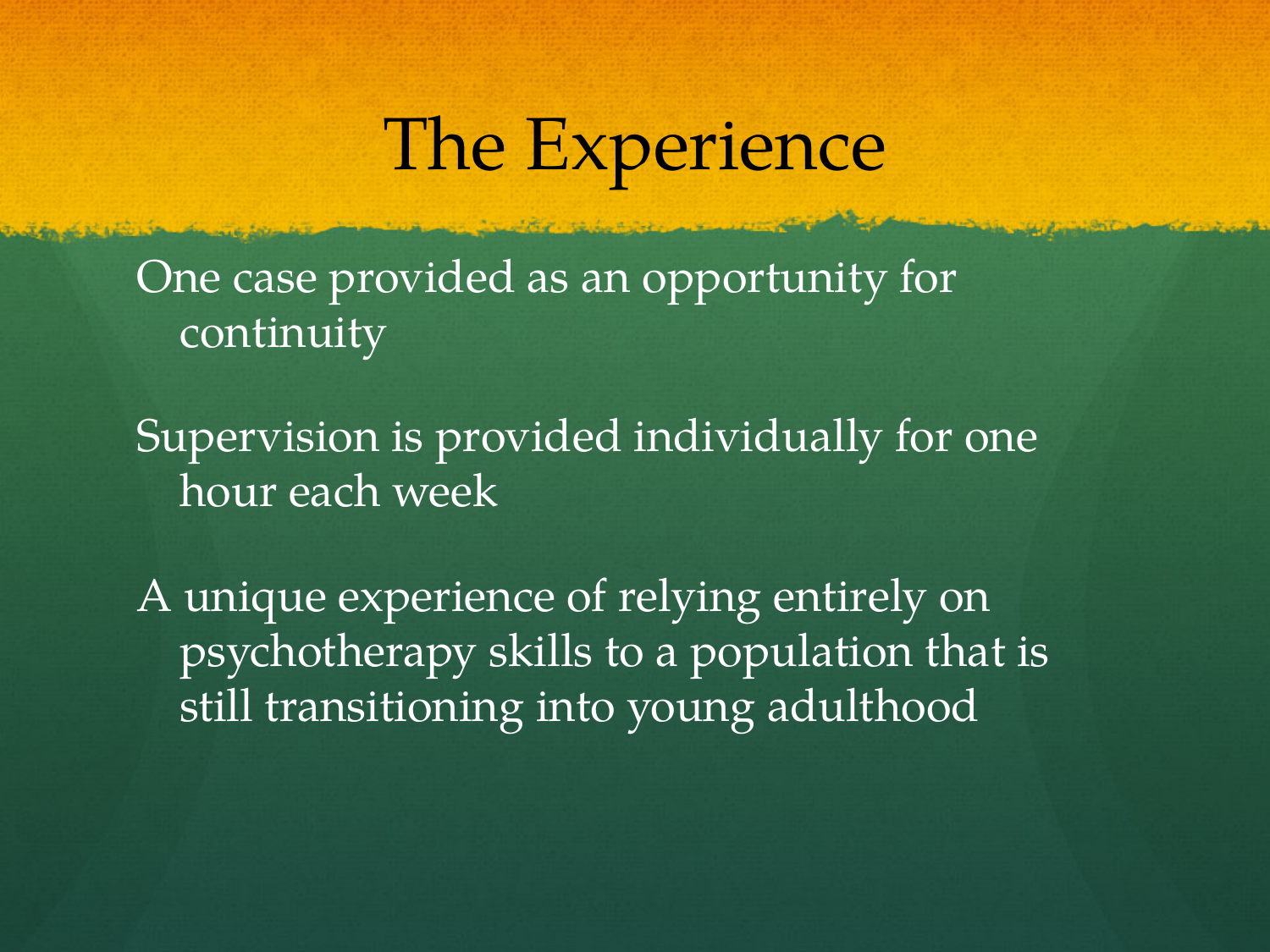

# The Experience
One case provided as an opportunity for continuity
Supervision is provided individually for one hour each week
A unique experience of relying entirely on psychotherapy skills to a population that is still transitioning into young adulthood